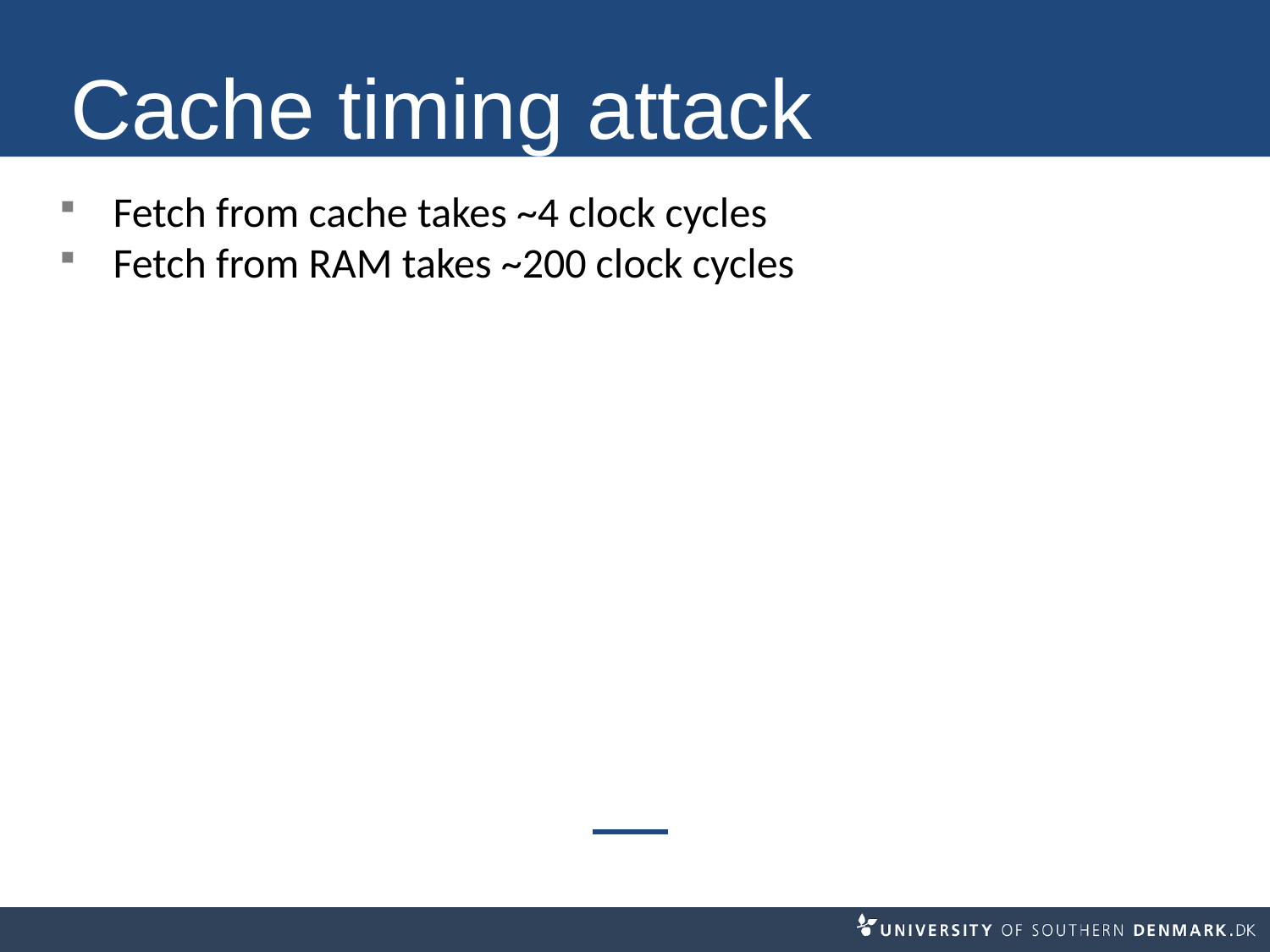

# Cache timing attack
Fetch from cache takes ~4 clock cycles
Fetch from RAM takes ~200 clock cycles